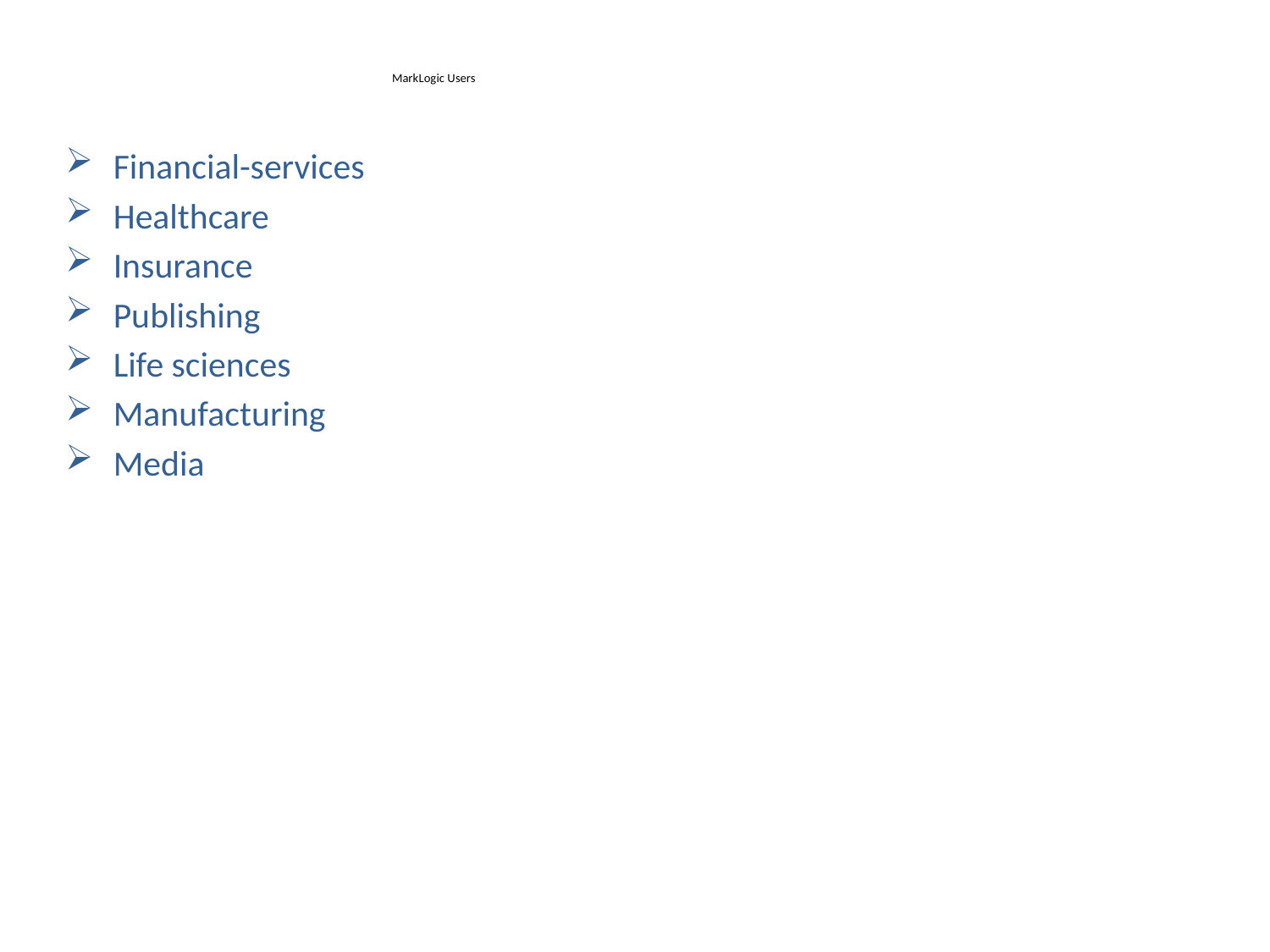

# MarkLogic Users
Financial-services
Healthcare
Insurance
Publishing
Life sciences
Manufacturing
Media